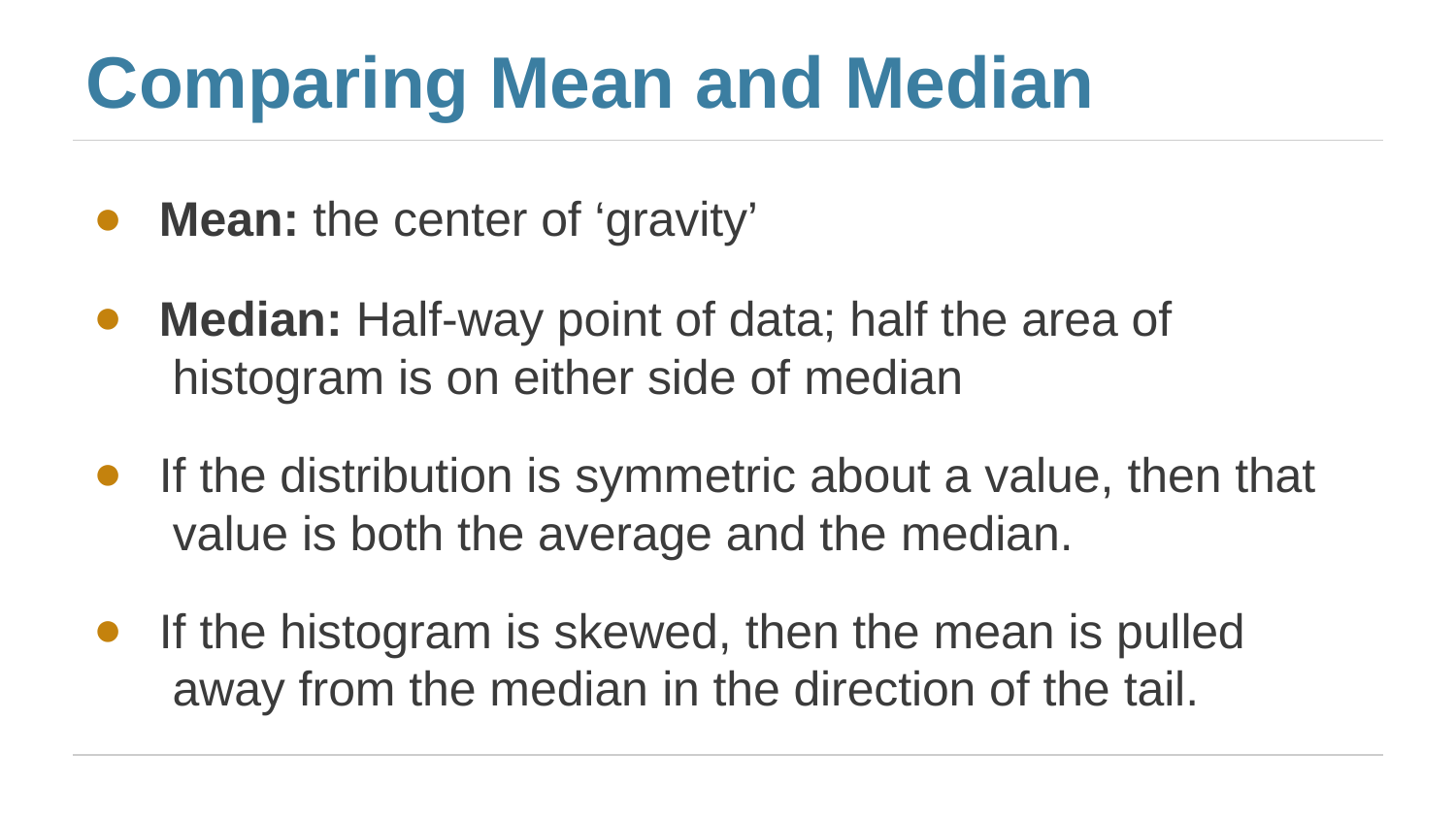

# Comparing Mean and Median
Mean: the center of ‘gravity’
Median: Half-way point of data; half the area of  histogram is on either side of median
If the distribution is symmetric about a value, then that  value is both the average and the median.
If the histogram is skewed, then the mean is pulled  away from the median in the direction of the tail.